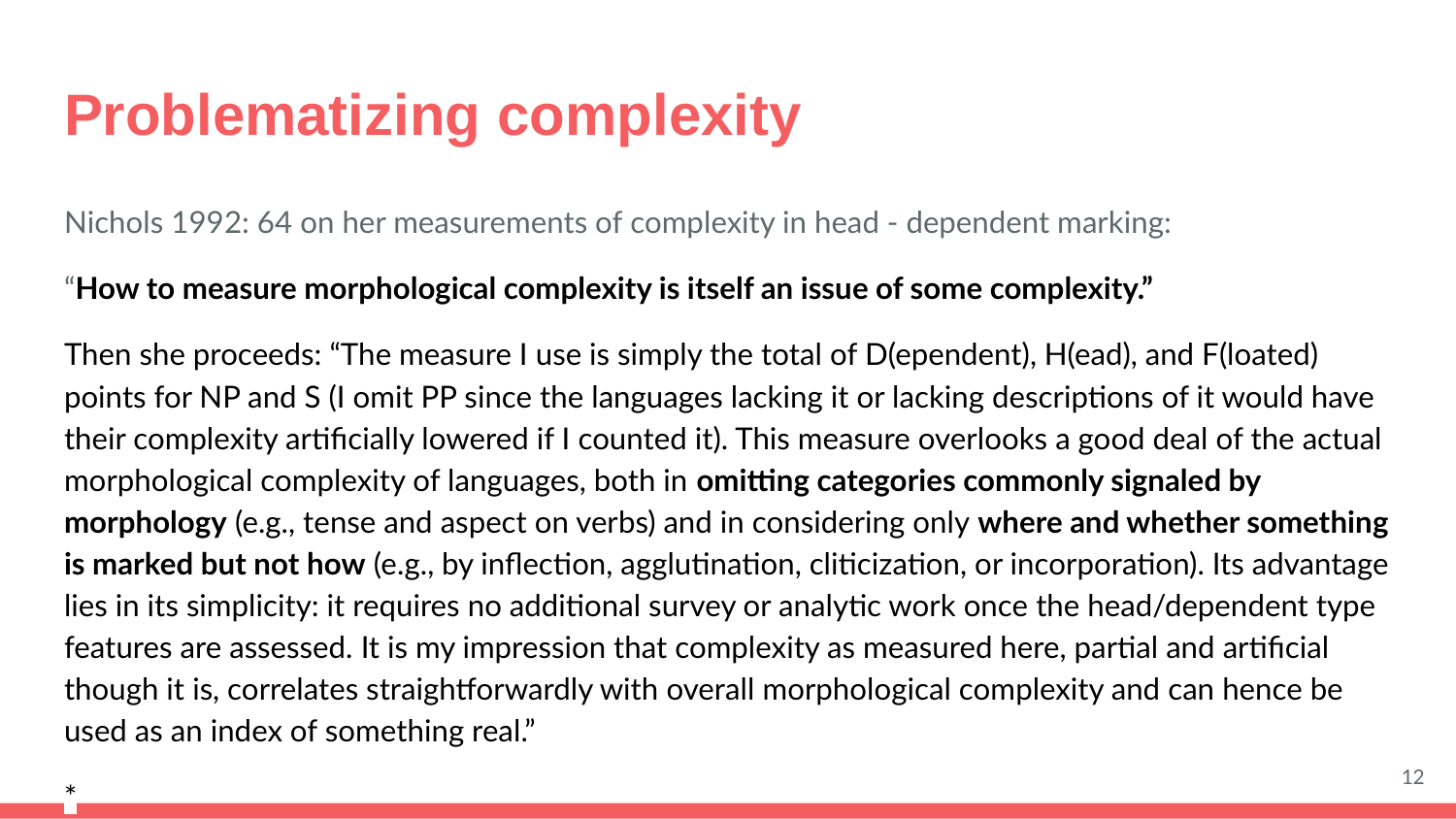

# Problematizing complexity
Nichols 1992: 64 on her measurements of complexity in head - dependent marking:
“How to measure morphological complexity is itself an issue of some complexity.”
Then she proceeds: “The measure I use is simply the total of D(ependent), H(ead), and F(loated) points for NP and S (I omit PP since the languages lacking it or lacking descriptions of it would have their complexity artificially lowered if I counted it). This measure overlooks a good deal of the actual morphological complexity of languages, both in omitting categories commonly signaled by morphology (e.g., tense and aspect on verbs) and in considering only where and whether something is marked but not how (e.g., by inflection, agglutination, cliticization, or incorporation). Its advantage lies in its simplicity: it requires no additional survey or analytic work once the head/dependent type features are assessed. It is my impression that complexity as measured here, partial and artificial though it is, correlates straightforwardly with overall morphological complexity and can hence be used as an index of something real.”
*

12